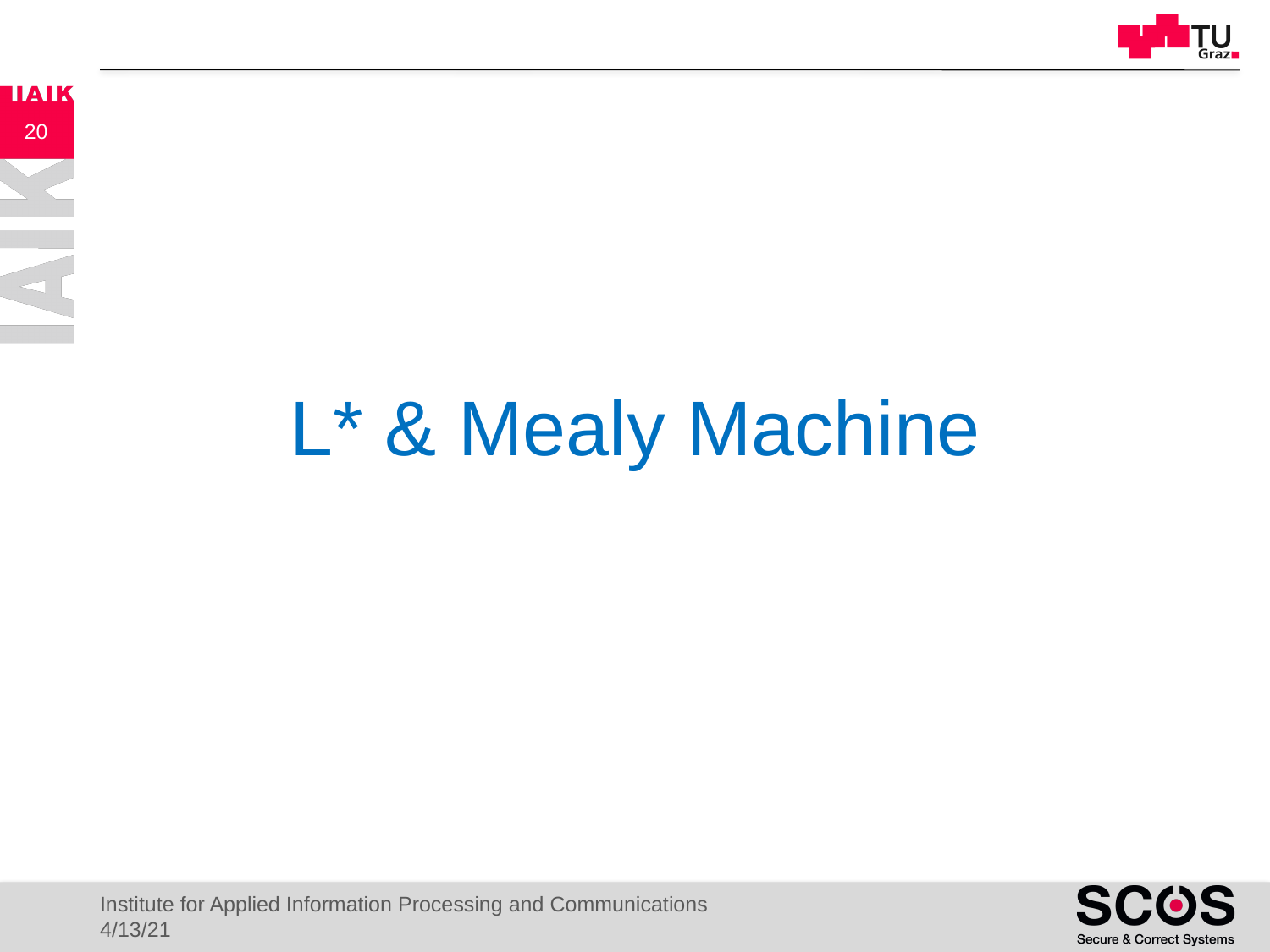

20
# L* & Mealy Machine
Institute for Applied Information Processing and Communications
4/13/21